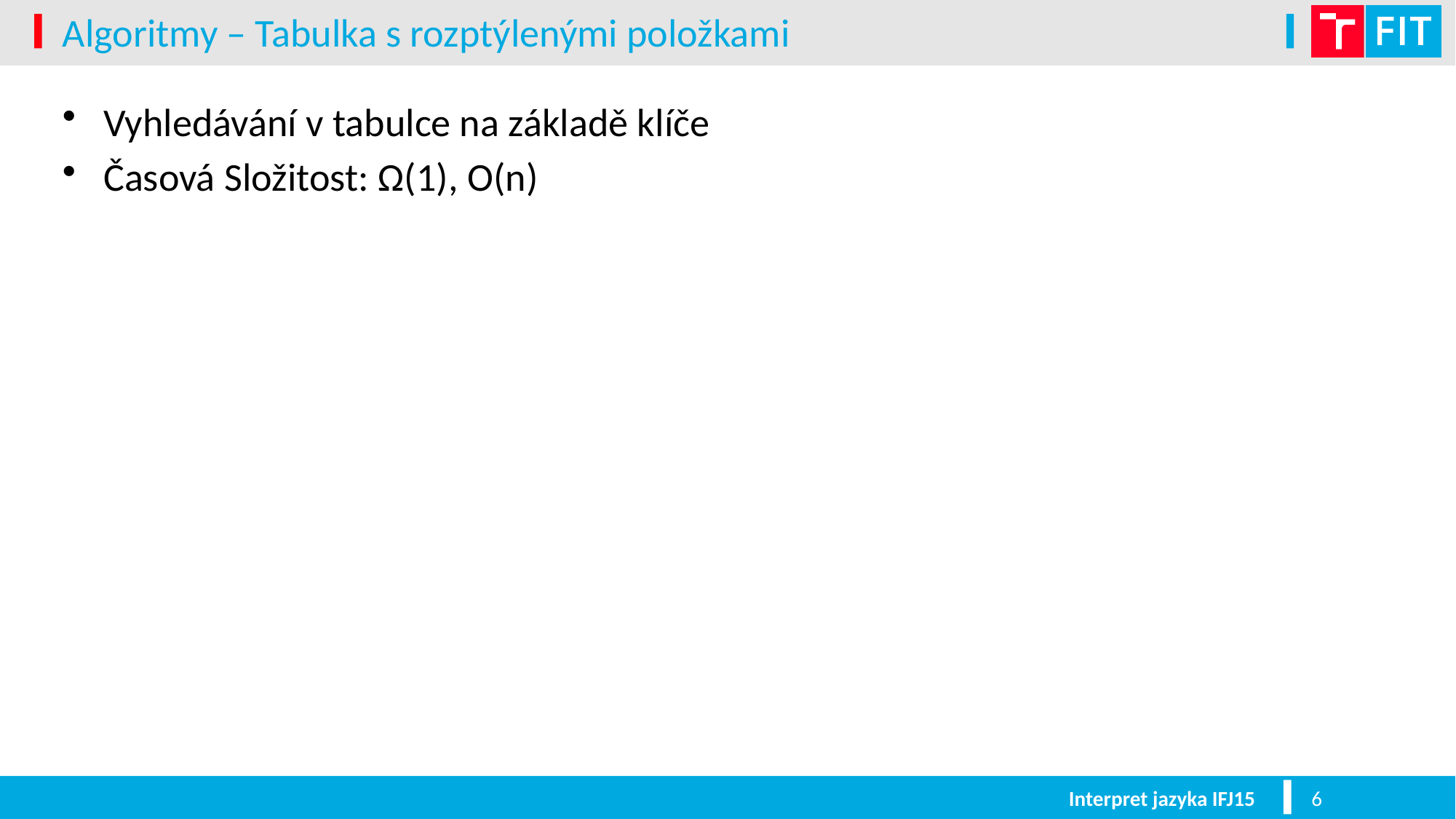

# Algoritmy – Tabulka s rozptýlenými položkami
Vyhledávání v tabulce na základě klíče
Časová Složitost: Ω(1), Ο(n)

Interpret jazyka IFJ15
6